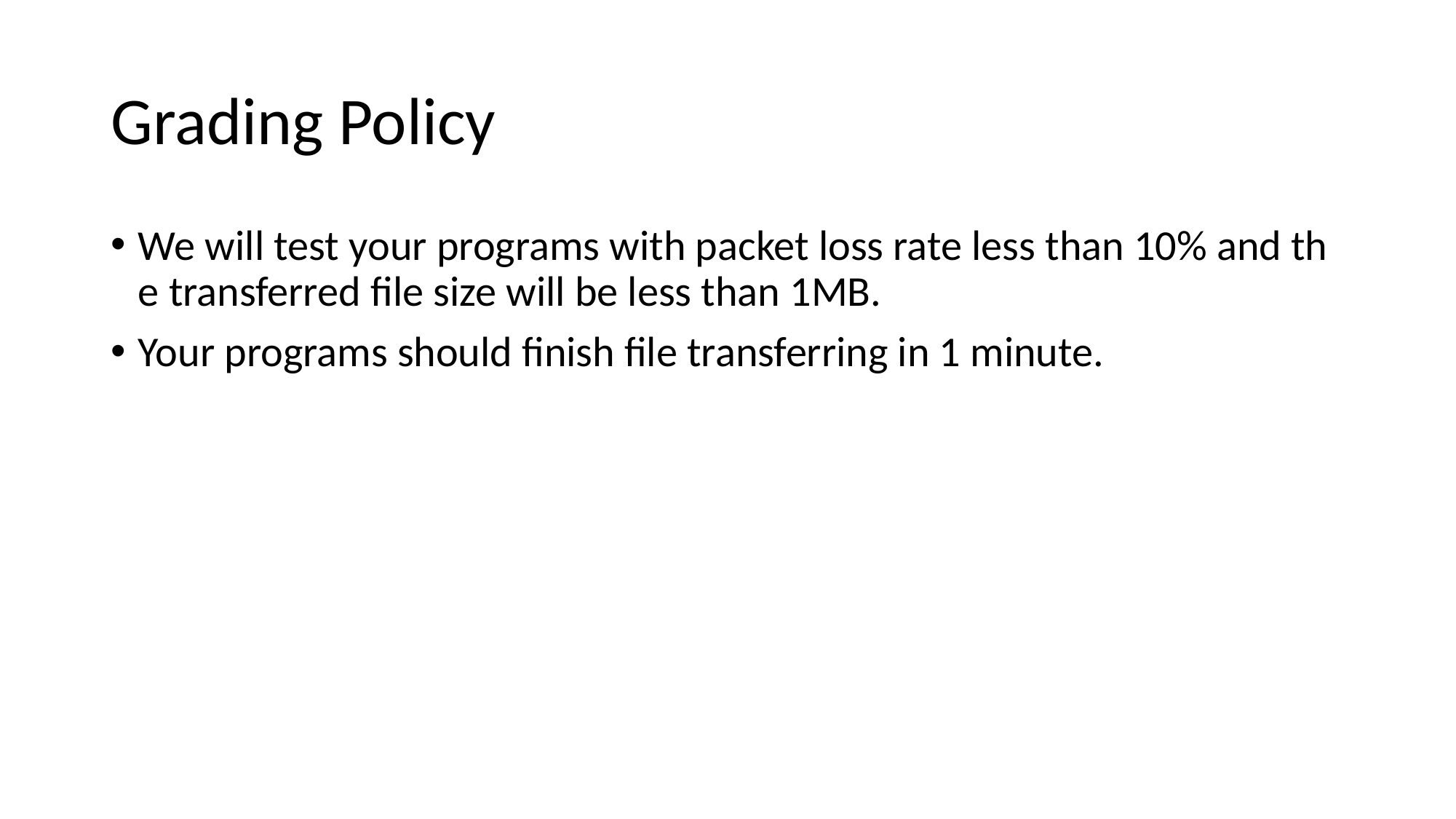

# Grading Policy
We will test your programs with packet loss rate less than 10% and the transferred file size will be less than 1MB.
Your programs should finish file transferring in 1 minute.